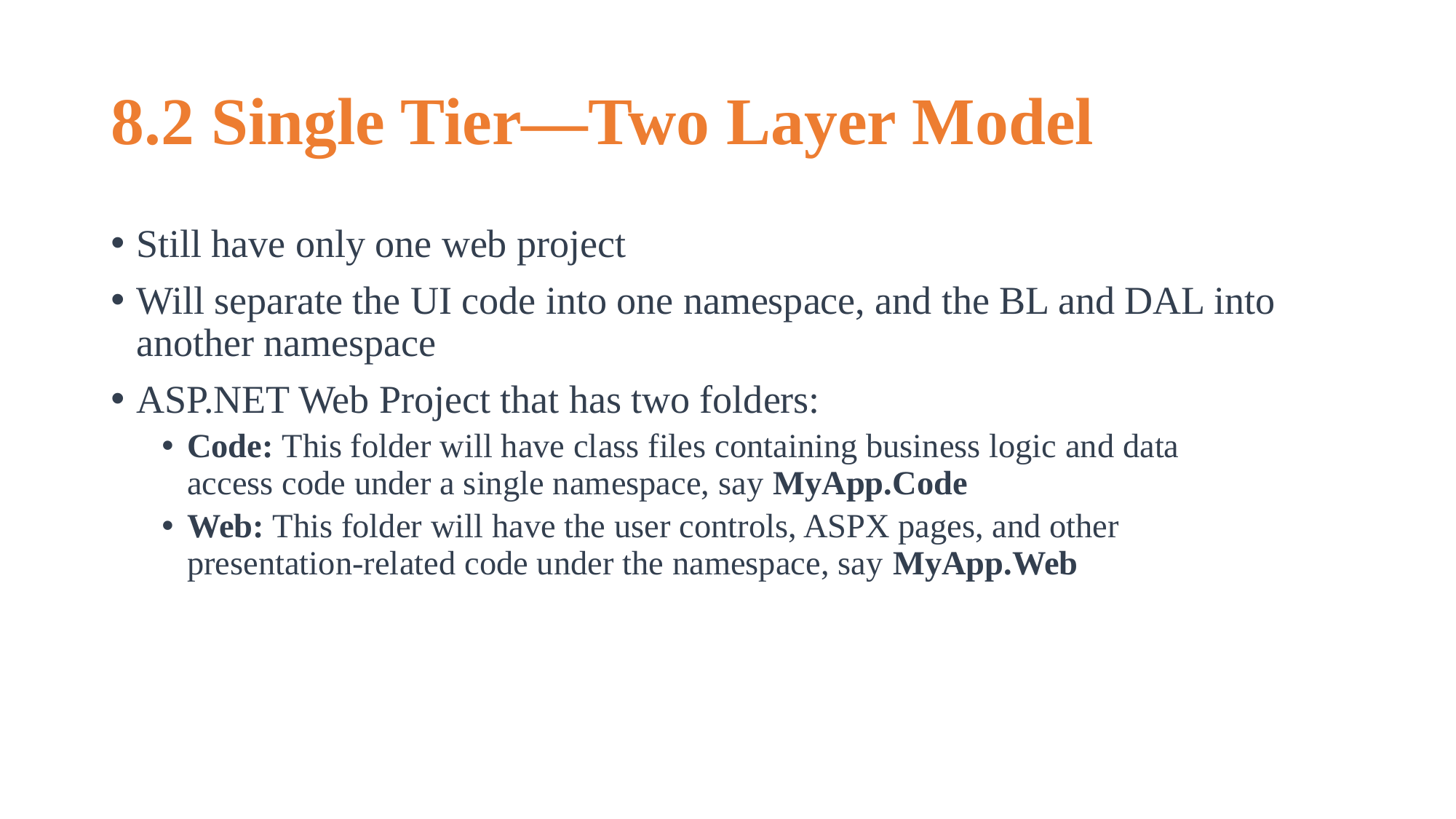

# 8.2 Single Tier—Two Layer Model
Still have only one web project
Will separate the UI code into one namespace, and the BL and DAL into another namespace
ASP.NET Web Project that has two folders:
Code: This folder will have class files containing business logic and data
access code under a single namespace, say MyApp.Code
Web: This folder will have the user controls, ASPX pages, and other
presentation-related code under the namespace, say MyApp.Web